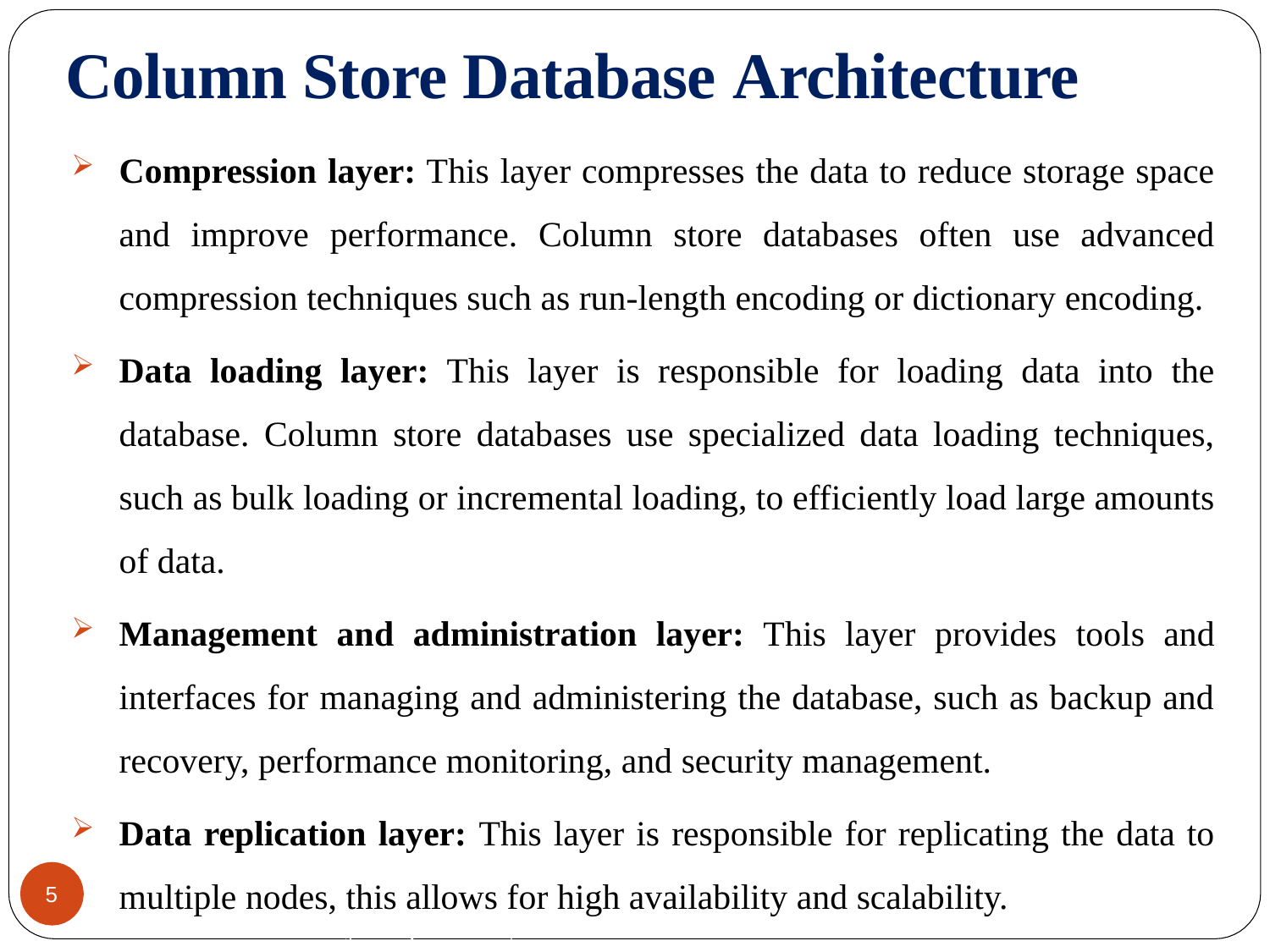

# Column Store Database Architecture
Compression layer: This layer compresses the data to reduce storage space and improve performance. Column store databases often use advanced compression techniques such as run-length encoding or dictionary encoding.
Data loading layer: This layer is responsible for loading data into the database. Column store databases use specialized data loading techniques, such as bulk loading or incremental loading, to efficiently load large amounts of data.
Management and administration layer: This layer provides tools and interfaces for managing and administering the database, such as backup and recovery, performance monitoring, and security management.
Data replication layer: This layer is responsible for replicating the data to multiple nodes, this allows for high availability and scalability.

5
CREDITS: Jimmy Lin (University of Maryland)